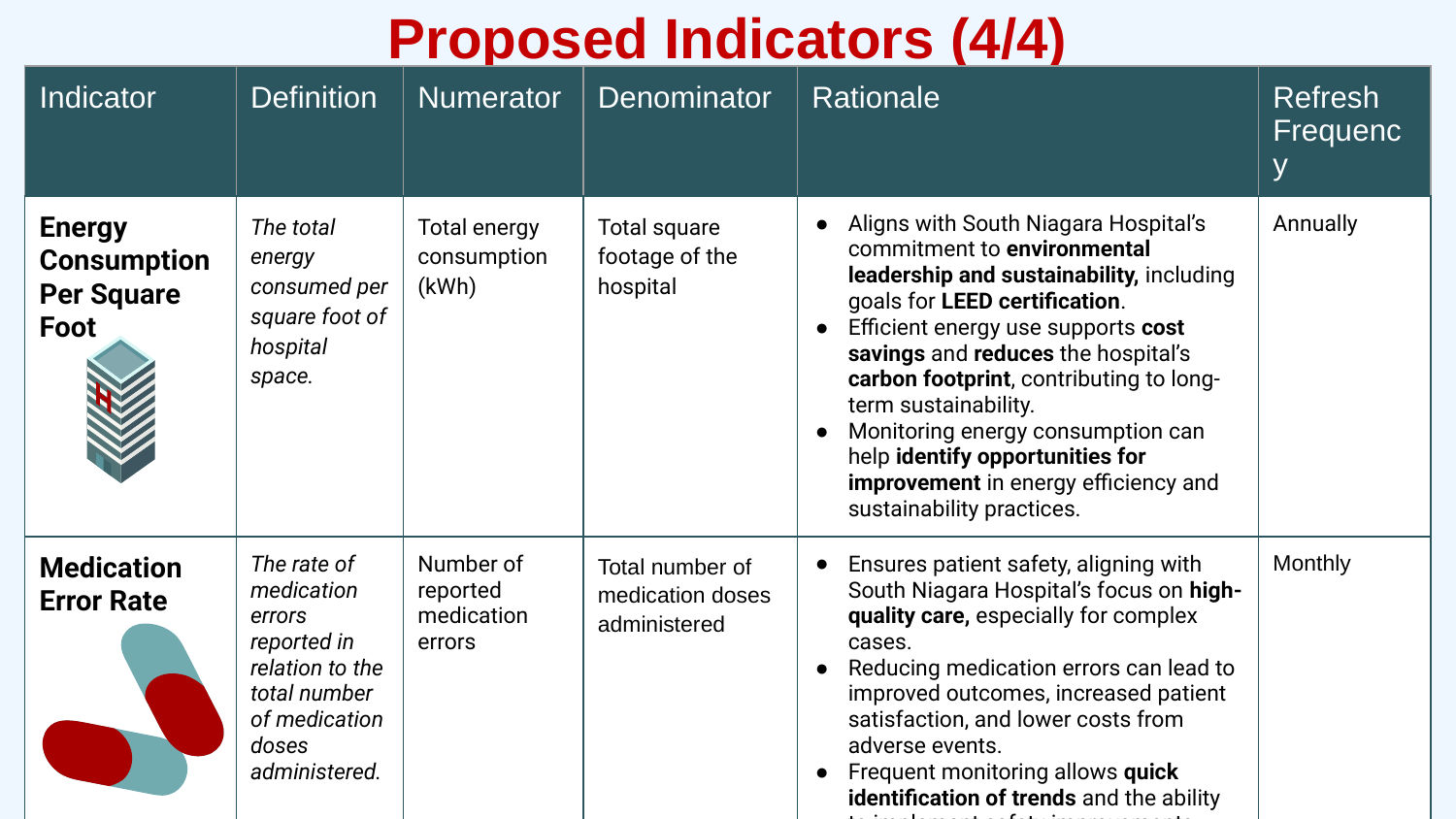

# Proposed Indicators (4/4)
| Indicator | Definition | Numerator | Denominator | Rationale | Refresh Frequency |
| --- | --- | --- | --- | --- | --- |
| Energy Consumption Per Square Foot | The total energy consumed per square foot of hospital space. | Total energy consumption (kWh) | Total square footage of the hospital | Aligns with South Niagara Hospital’s commitment to environmental leadership and sustainability, including goals for LEED certification. Efficient energy use supports cost savings and reduces the hospital’s carbon footprint, contributing to long-term sustainability. Monitoring energy consumption can help identify opportunities for improvement in energy efficiency and sustainability practices. | Annually |
| Medication Error Rate | The rate of medication errors reported in relation to the total number of medication doses administered. | Number of reported medication errors | Total number of medication doses administered | Ensures patient safety, aligning with South Niagara Hospital’s focus on high-quality care, especially for complex cases. Reducing medication errors can lead to improved outcomes, increased patient satisfaction, and lower costs from adverse events. Frequent monitoring allows quick identification of trends and the ability to implement safety improvements promptly. | Monthly |